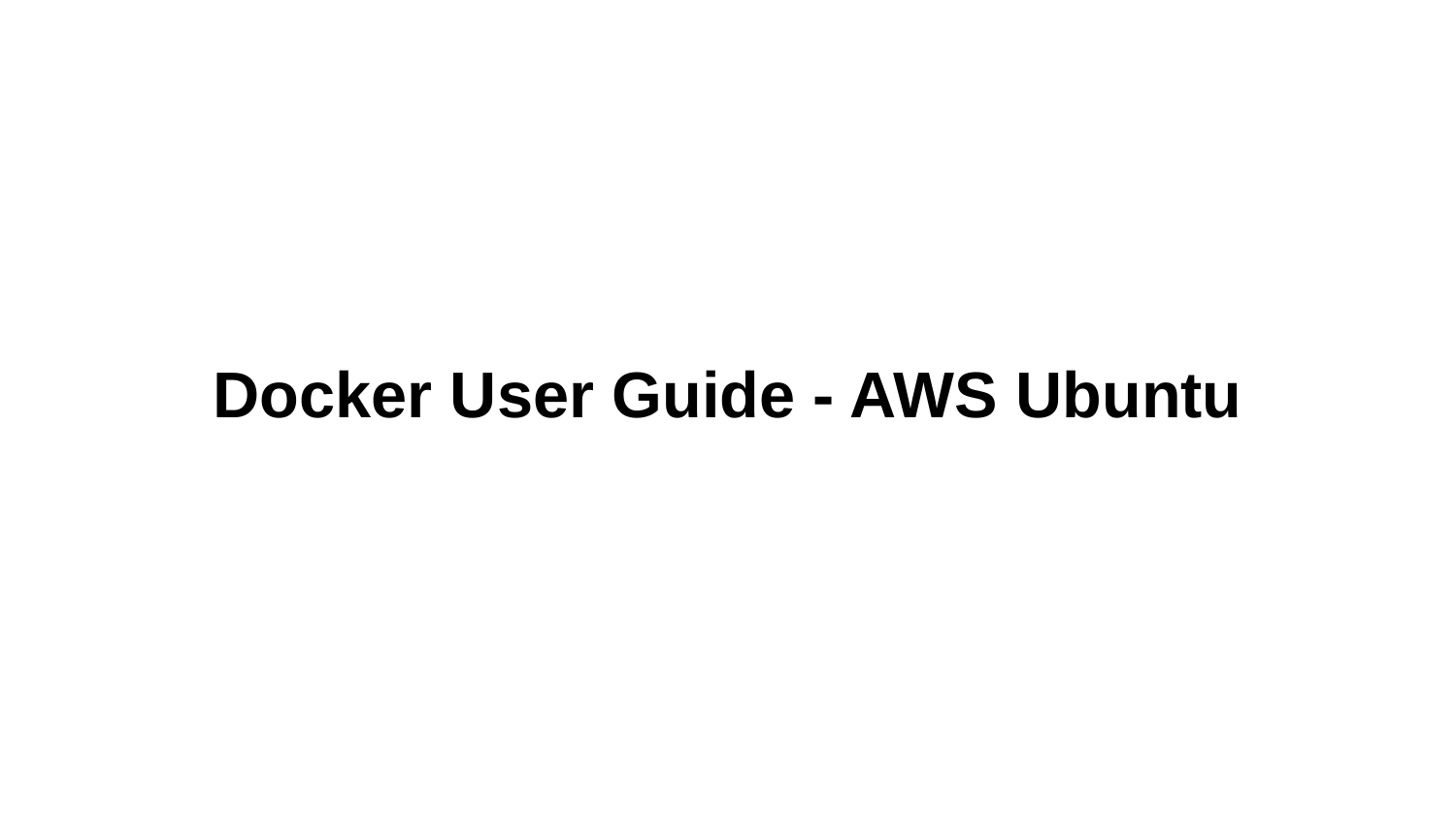

# Docker User Guide - AWS Ubuntu